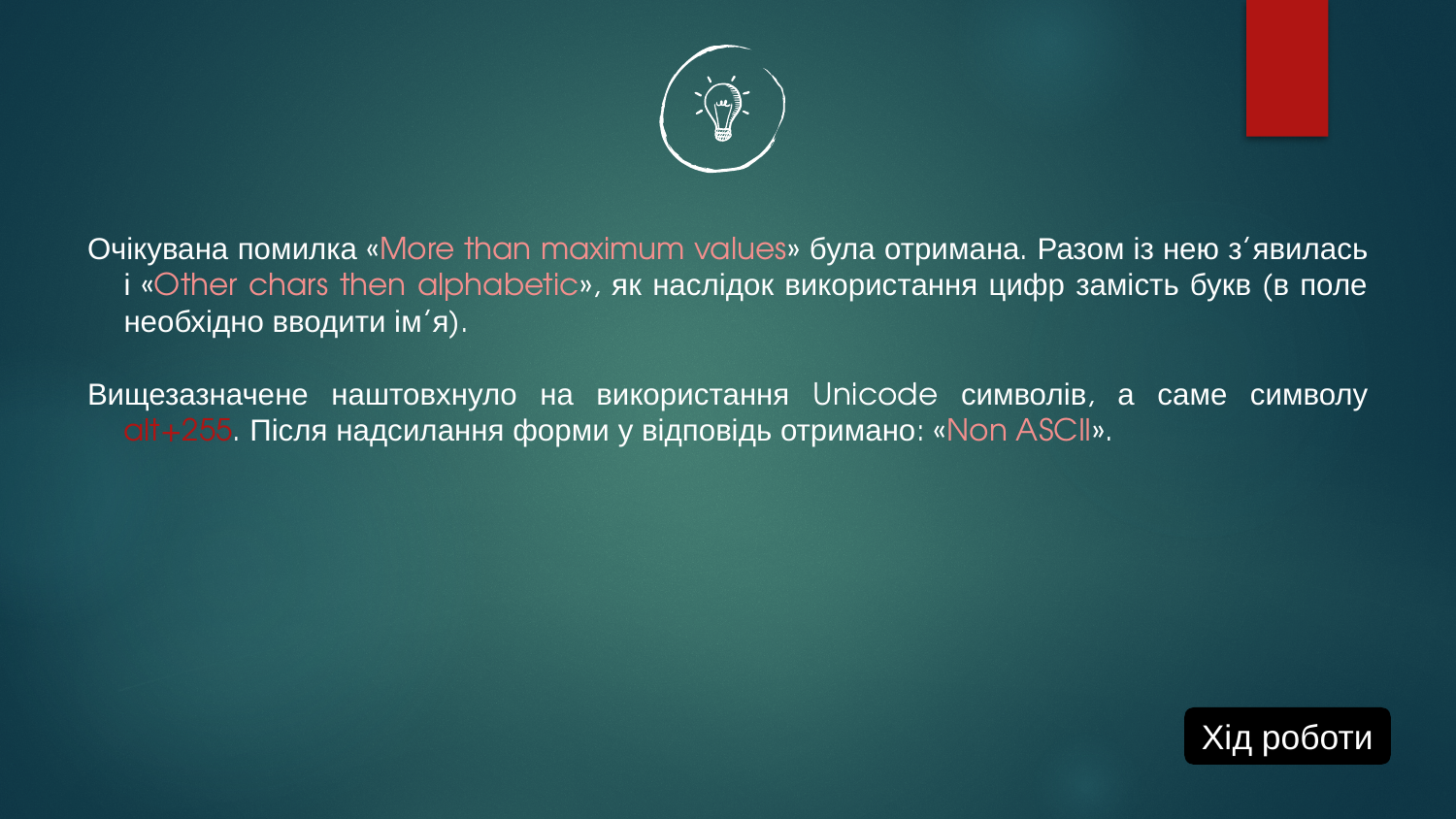

Очікувана помилка «More than maximum values» була отримана. Разом із нею з’явилась і «Other chars then alphabetic», як наслідок використання цифр замість букв (в поле необхідно вводити ім’я).

Вищезазначене наштовхнуло на використання Unicode символів, а саме символу alt+255. Після надсилання форми у відповідь отримано: «Non ASCII».
Хід роботи